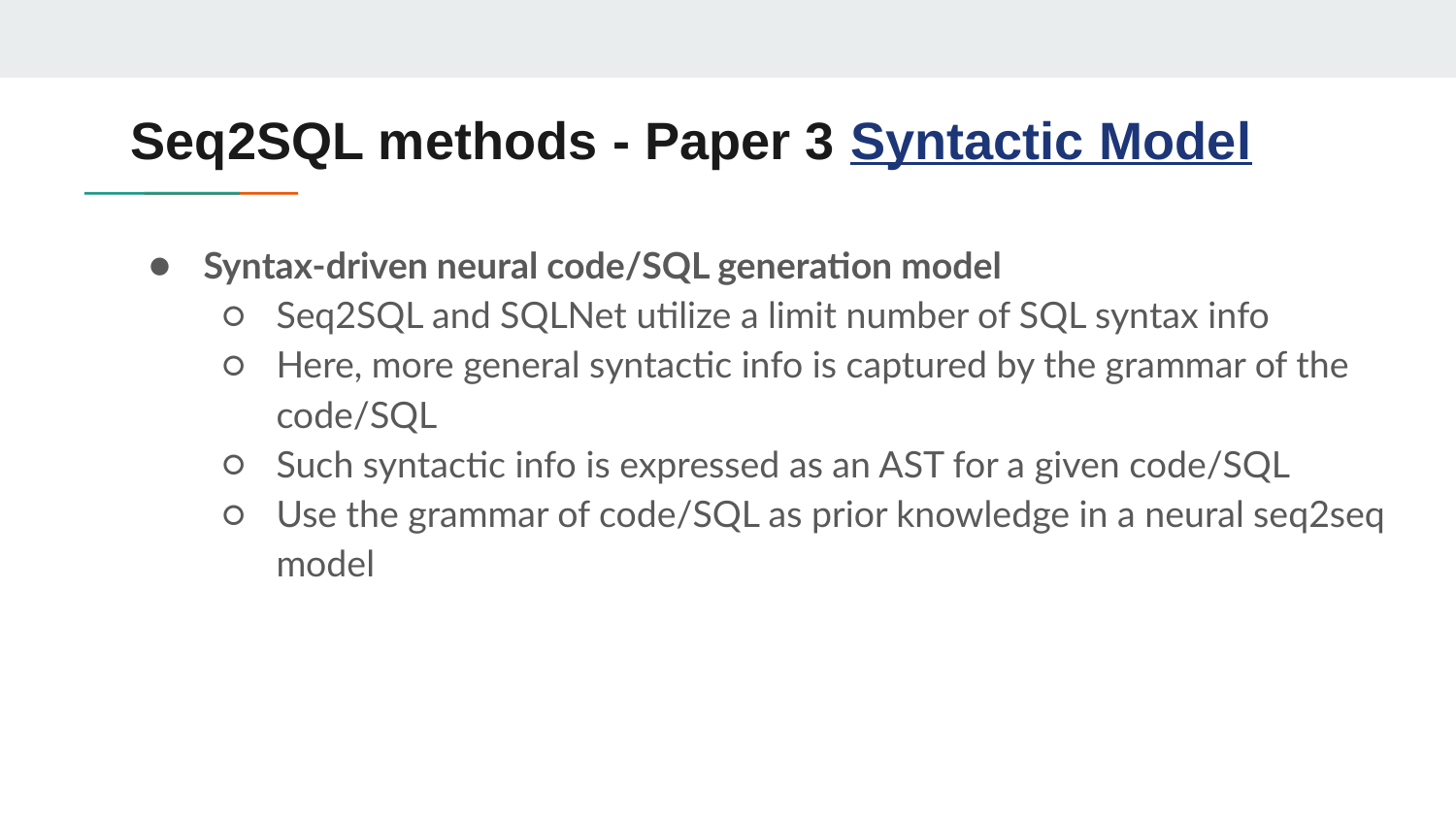

# Seq2SQL methods - Paper 3 Syntactic Model
Syntax-driven neural code/SQL generation model
Seq2SQL and SQLNet utilize a limit number of SQL syntax info
Here, more general syntactic info is captured by the grammar of the code/SQL
Such syntactic info is expressed as an AST for a given code/SQL
Use the grammar of code/SQL as prior knowledge in a neural seq2seq model